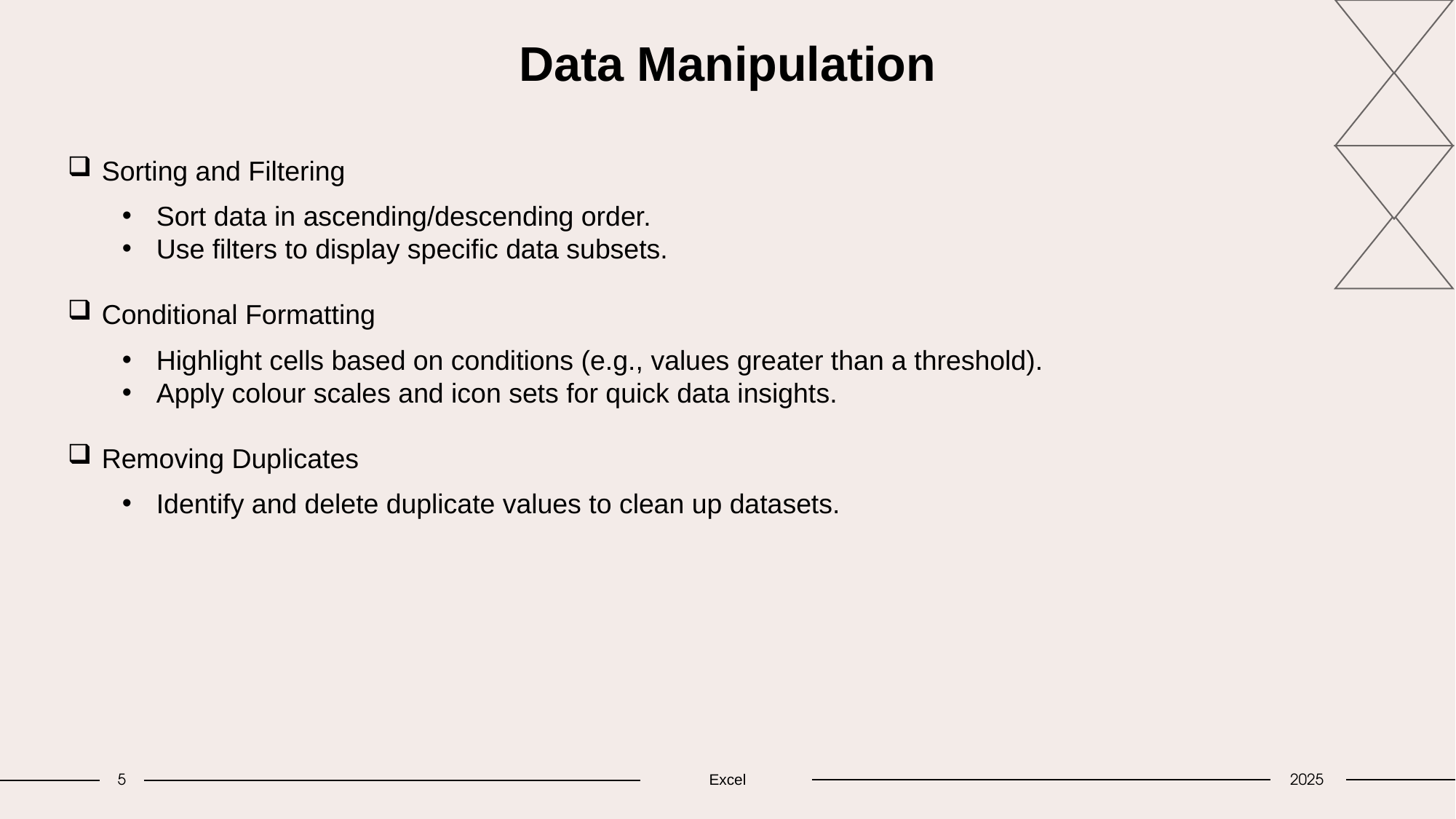

# Data Manipulation

Sorting and Filtering

Sort data in ascending/descending order.
Use filters to display specific data subsets.

Conditional Formatting

Highlight cells based on conditions (e.g., values greater than a threshold).
Apply colour scales and icon sets for quick data insights.

Removing Duplicates

Identify and delete duplicate values to clean up datasets.

5
Excel
2025